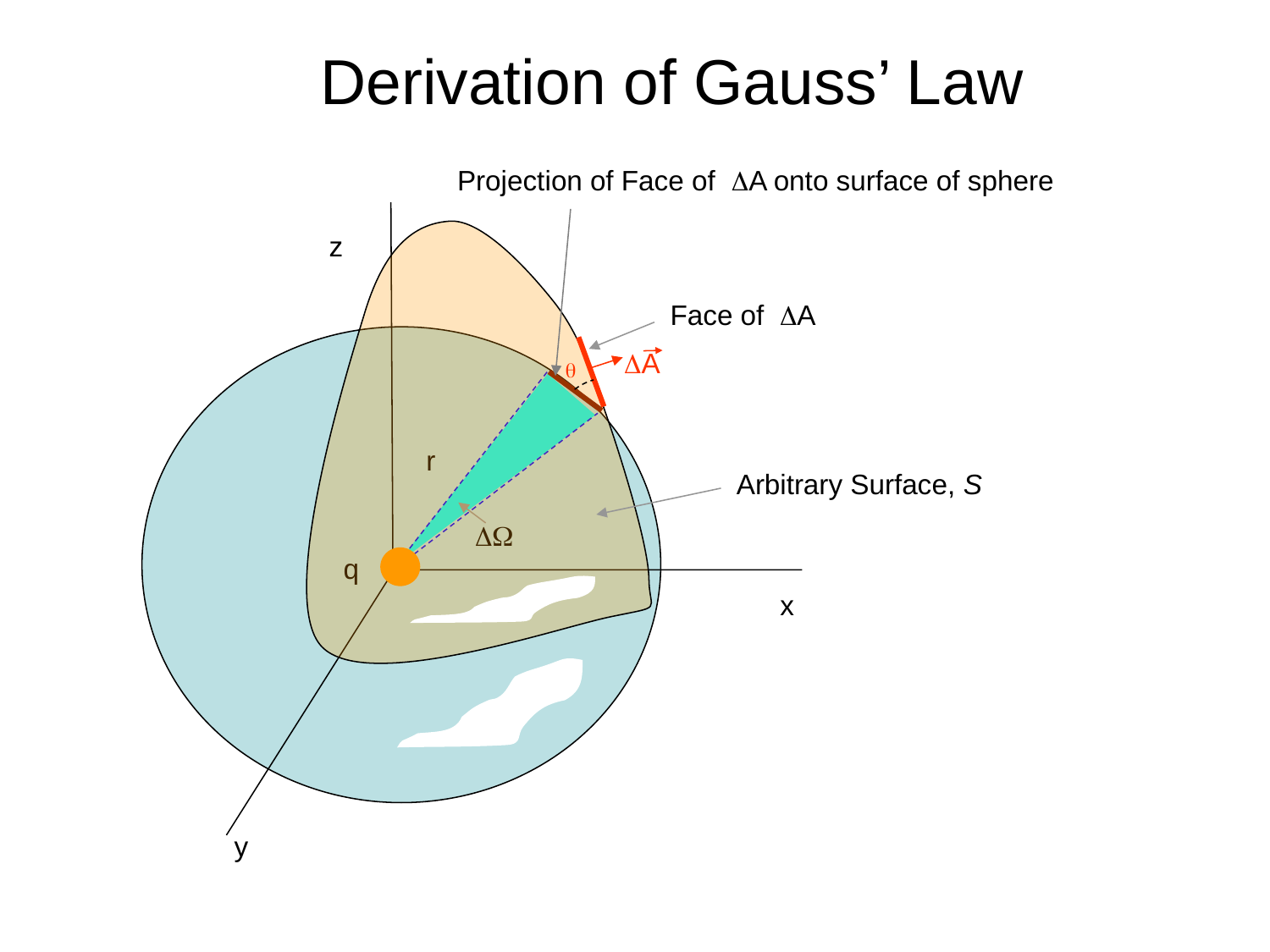

# Derivation of Gauss’ Law
Projection of Face of  ΔA onto surface of sphere

z
Face of  ΔA

ΔA

θ

r

ΔΩ
q

x

y
Arbitrary Surface, S